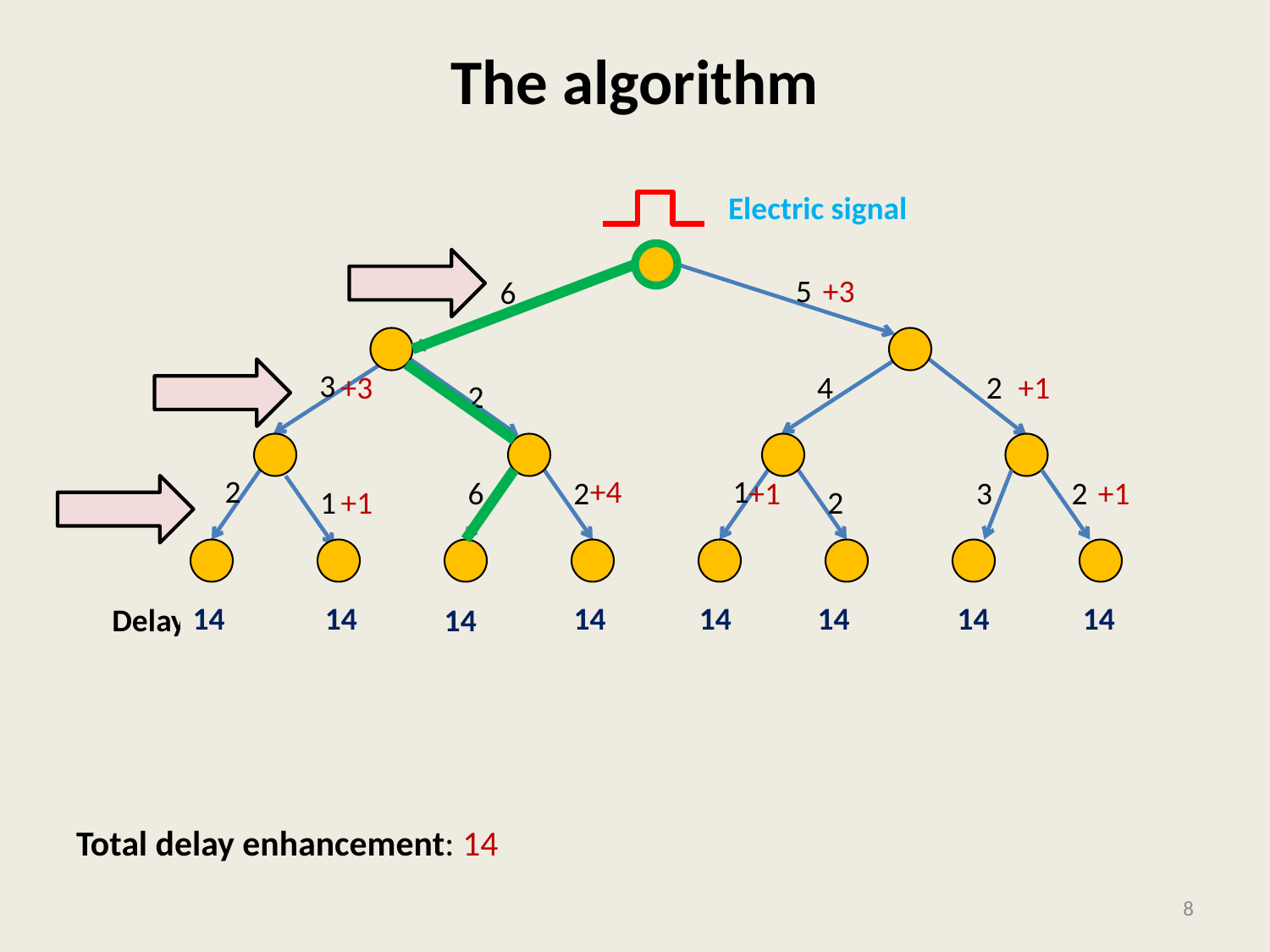

# The algorithm
Electric signal

Total delay enhancement: 14

5
6
3
4
2
2
2
1
6
2
3
2
1
2
+3

+3
+1
+4
+1
+1

+1
14
11
14
14
14            14               14             14
11
11
 Delay  11             10            14               10            10            11               10             9
11
10
8